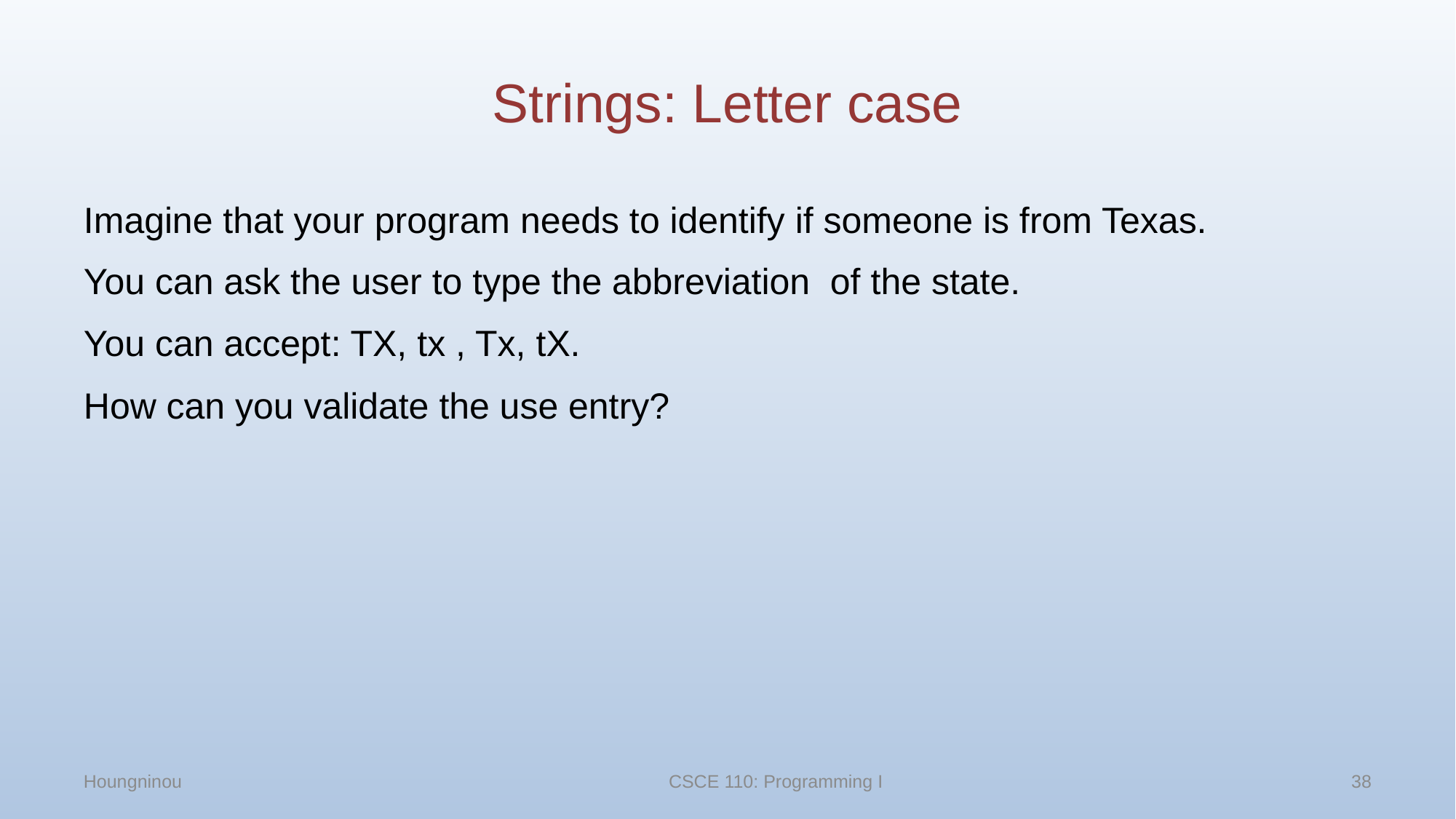

# Strings: Letter case
Imagine that your program needs to identify if someone is from Texas.
You can ask the user to type the abbreviation  of the state.
You can accept: TX, tx , Tx, tX.
How can you validate the use entry?

Houngninou
CSCE 110: Programming I
38